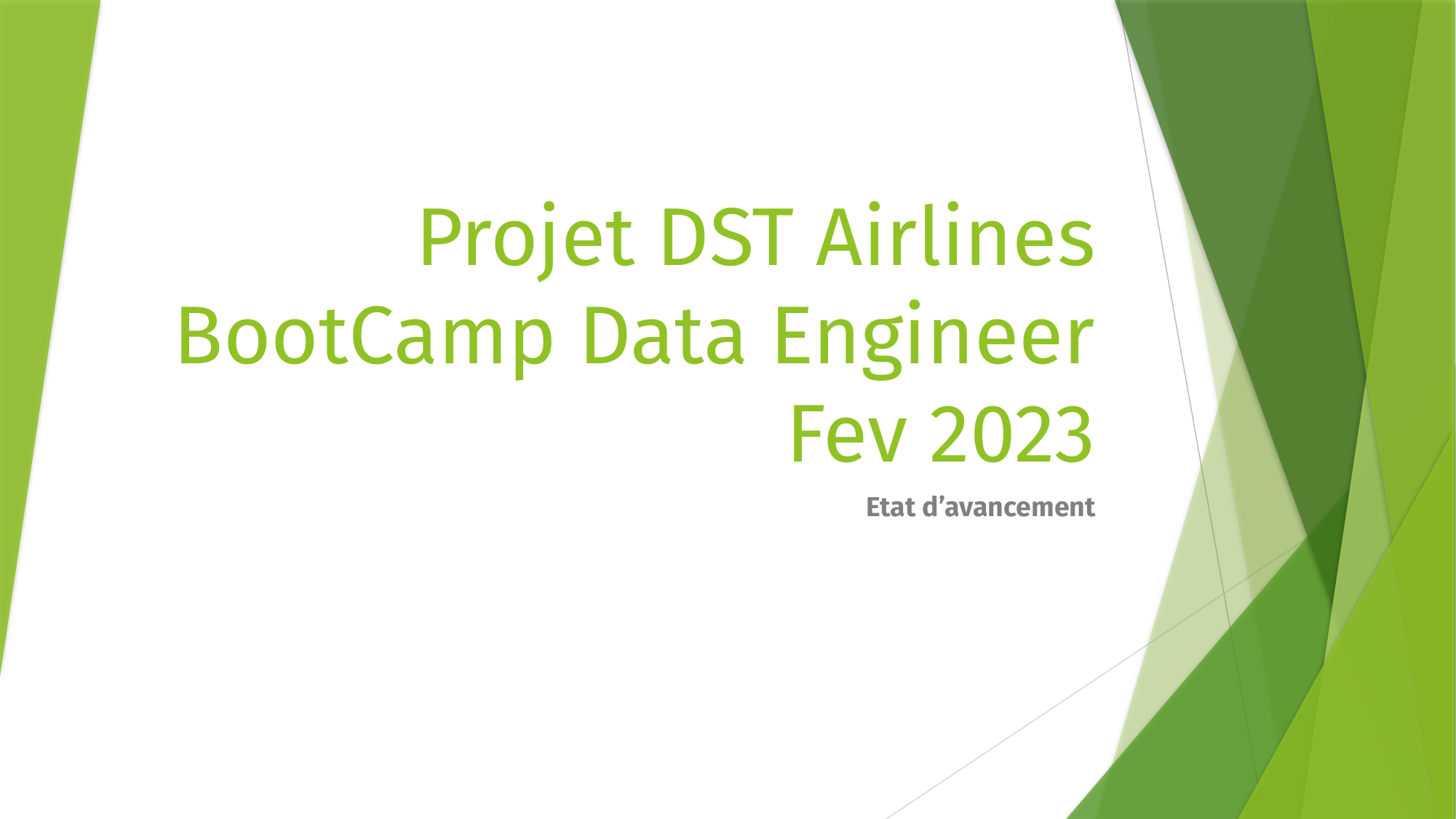

# Projet DST Airlines BootCamp Data Engineer Fev 2023
Etat d’avancement